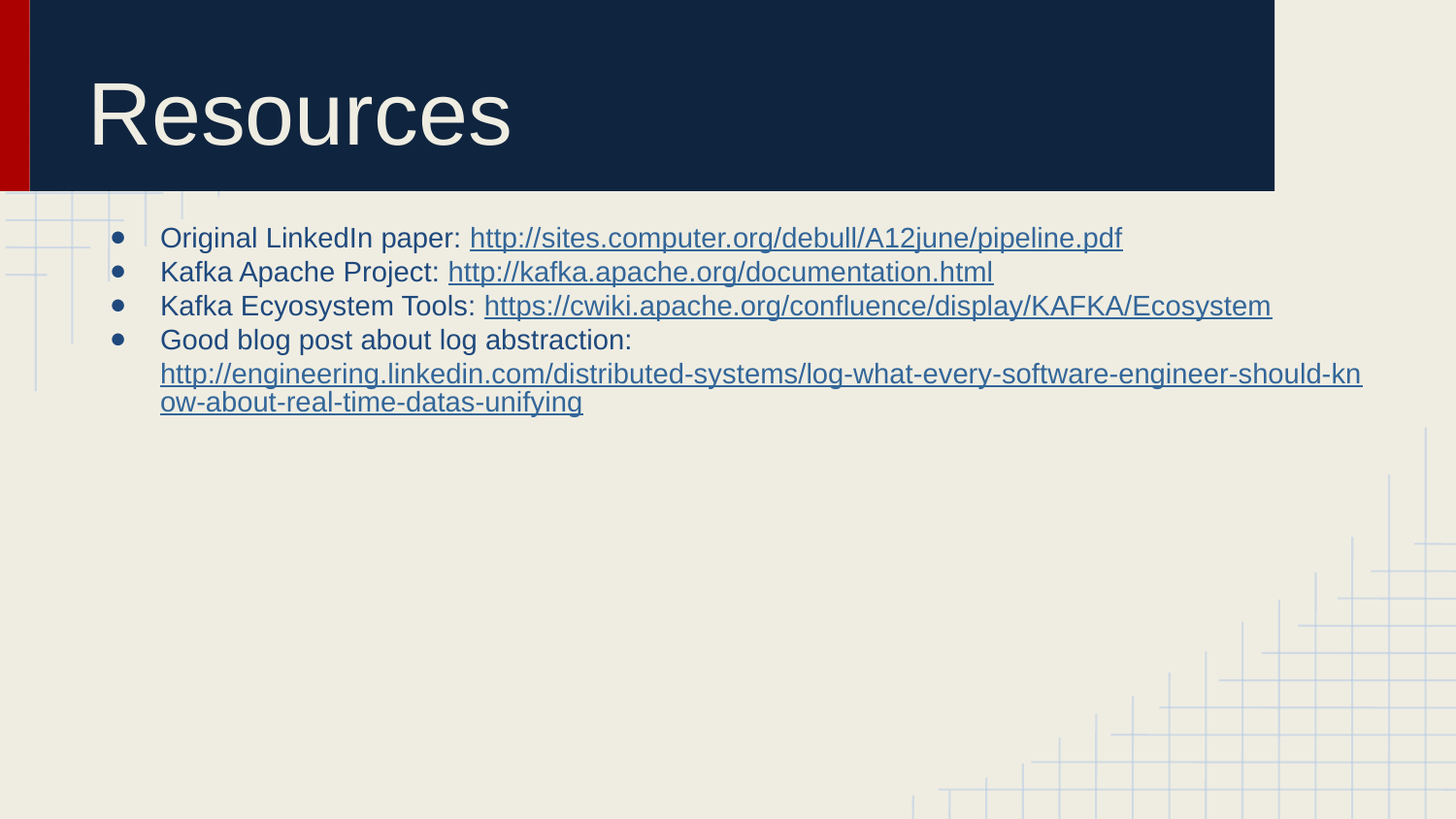

# Resources
Original LinkedIn paper: http://sites.computer.org/debull/A12june/pipeline.pdf
Kafka Apache Project: http://kafka.apache.org/documentation.html
Kafka Ecyosystem Tools: https://cwiki.apache.org/confluence/display/KAFKA/Ecosystem
Good blog post about log abstraction: http://engineering.linkedin.com/distributed-systems/log-what-every-software-engineer-should-know-about-real-time-datas-unifying